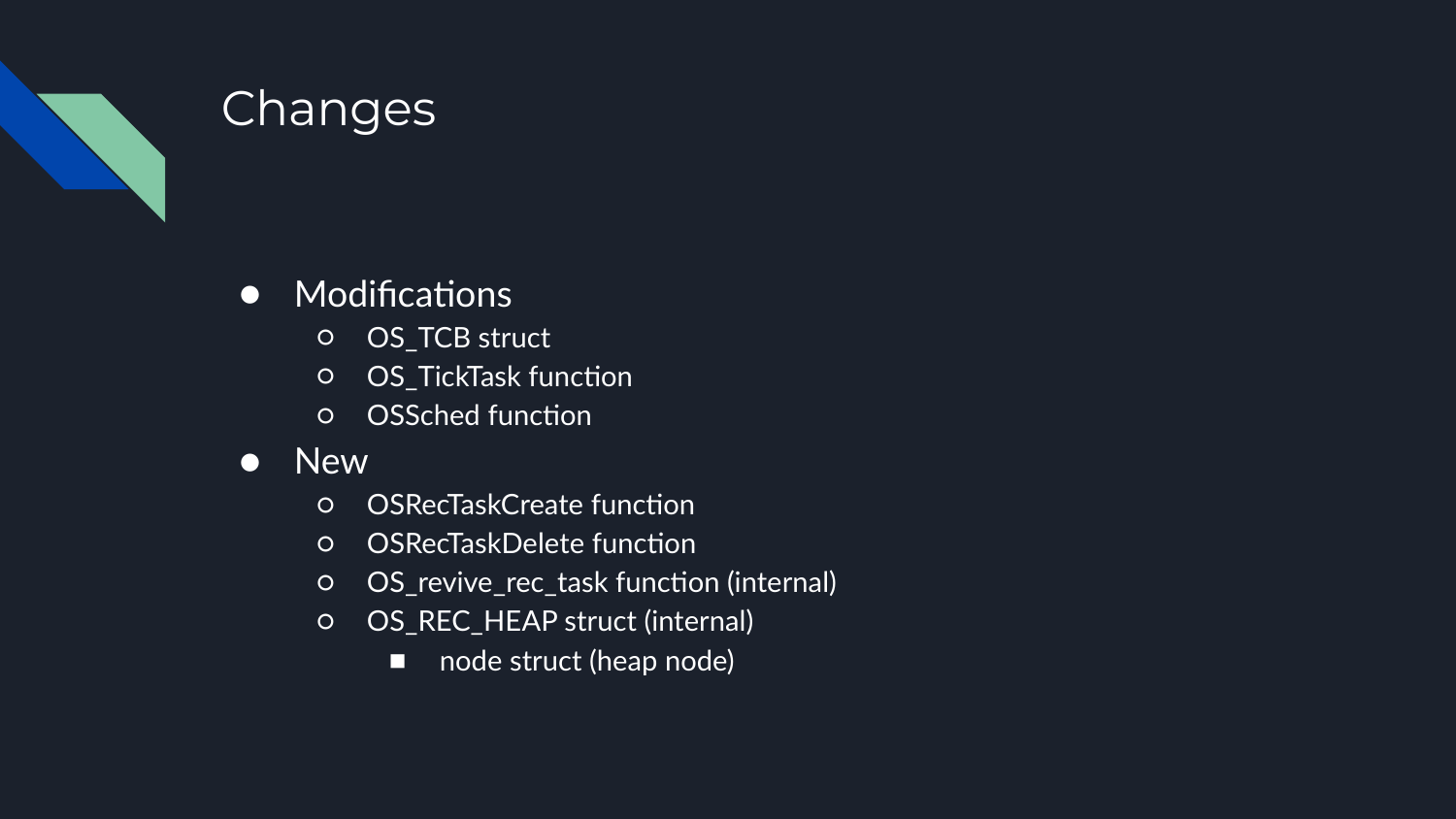

# Changes
Modifications
OS_TCB struct
OS_TickTask function
OSSched function
New
OSRecTaskCreate function
OSRecTaskDelete function
OS_revive_rec_task function (internal)
OS_REC_HEAP struct (internal)
node struct (heap node)